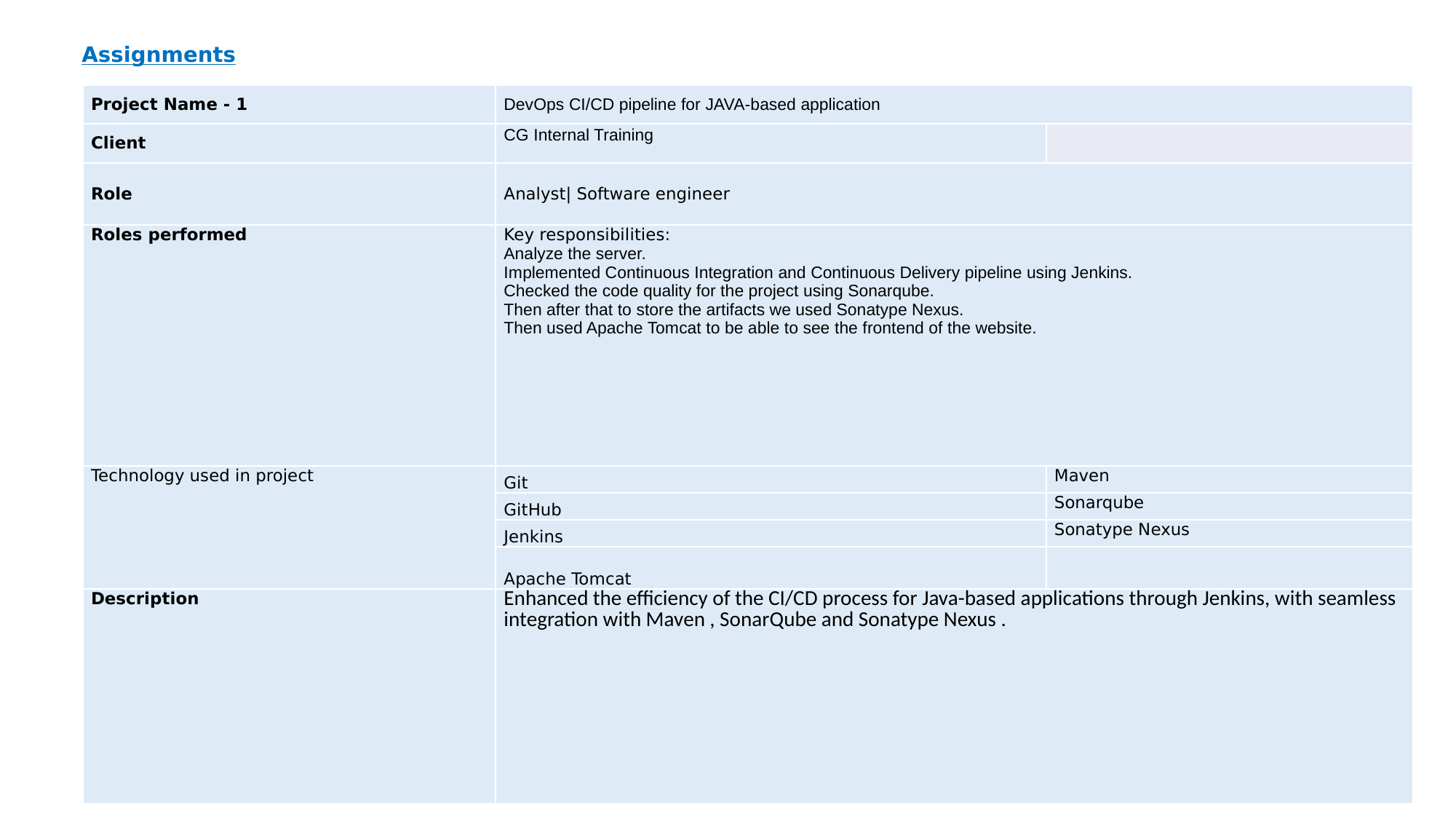

# Assignments
| Project Name - 1 | DevOps CI/CD pipeline for JAVA-based application |  |
| --- | --- | --- |
| Client | CG Internal Training |  |
| Role | Analyst| Software engineer |  |
| Roles performed | Key responsibilities: Analyze the server. Implemented Continuous Integration and Continuous Delivery pipeline using Jenkins. Checked the code quality for the project using Sonarqube. Then after that to store the artifacts we used Sonatype Nexus. Then used Apache Tomcat to be able to see the frontend of the website. |  |
| Technology used in project | Git | Maven |
|  | GitHub | Sonarqube |
|  | Jenkins | Sonatype Nexus |
|  | Apache Tomcat |  |
| Description | Enhanced the efficiency of the CI/CD process for Java-based applications through Jenkins, with seamless integration with Maven , SonarQube and Sonatype Nexus . |  |